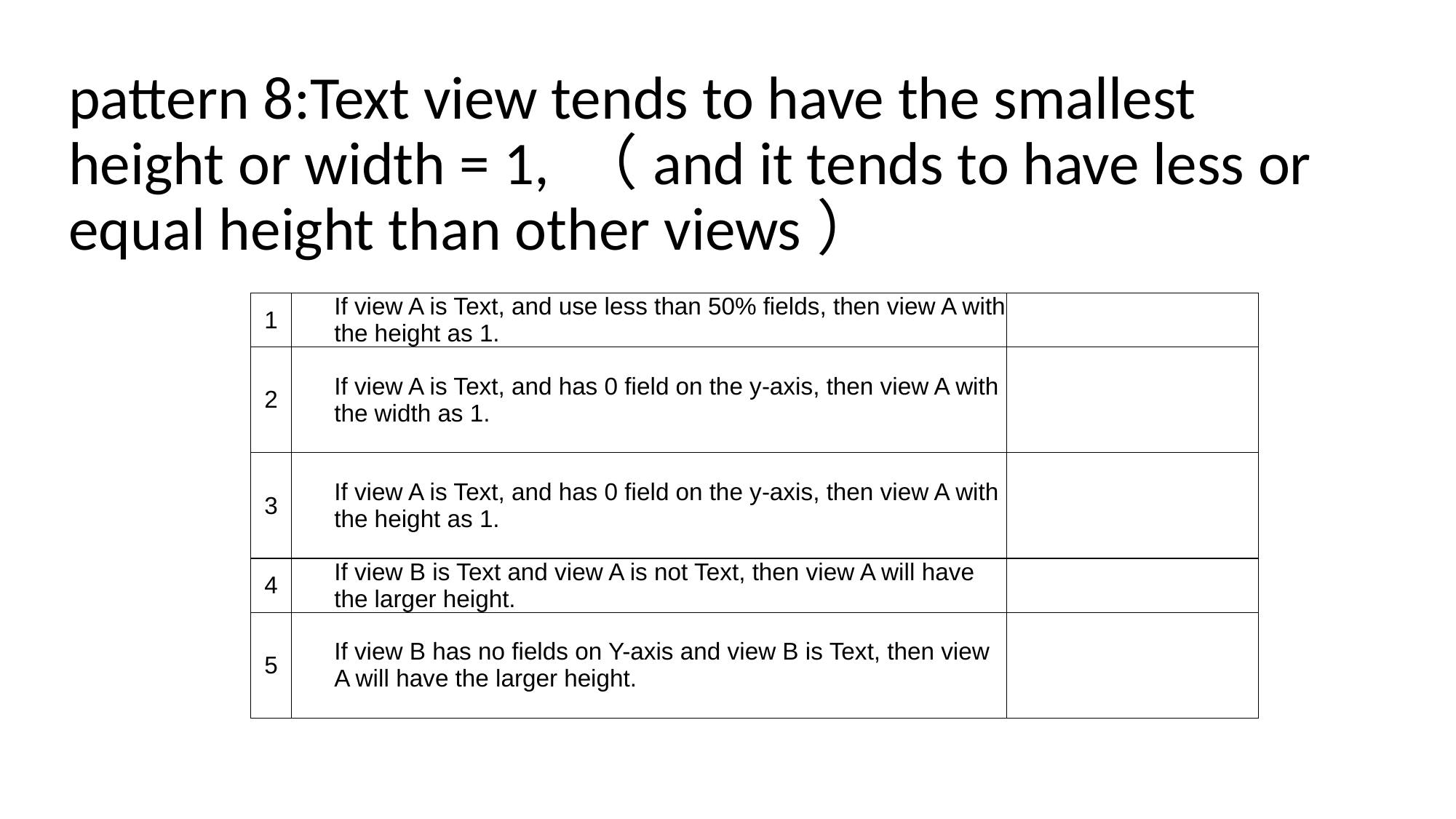

# pattern 8:Text view tends to have the smallest height or width = 1, （and it tends to have less or equal height than other views）
| 1 | If view A is Text, and use less than 50% fields, then view A with the height as 1. |  |
| --- | --- | --- |
| 2 | If view A is Text, and has 0 field on the y-axis, then view A with the width as 1. |  |
| 3 | If view A is Text, and has 0 field on the y-axis, then view A with the height as 1. |  |
| 4 | If view B is Text and view A is not Text, then view A will have the larger height. |  |
| 5 | If view B has no fields on Y-axis and view B is Text, then view A will have the larger height. |  |